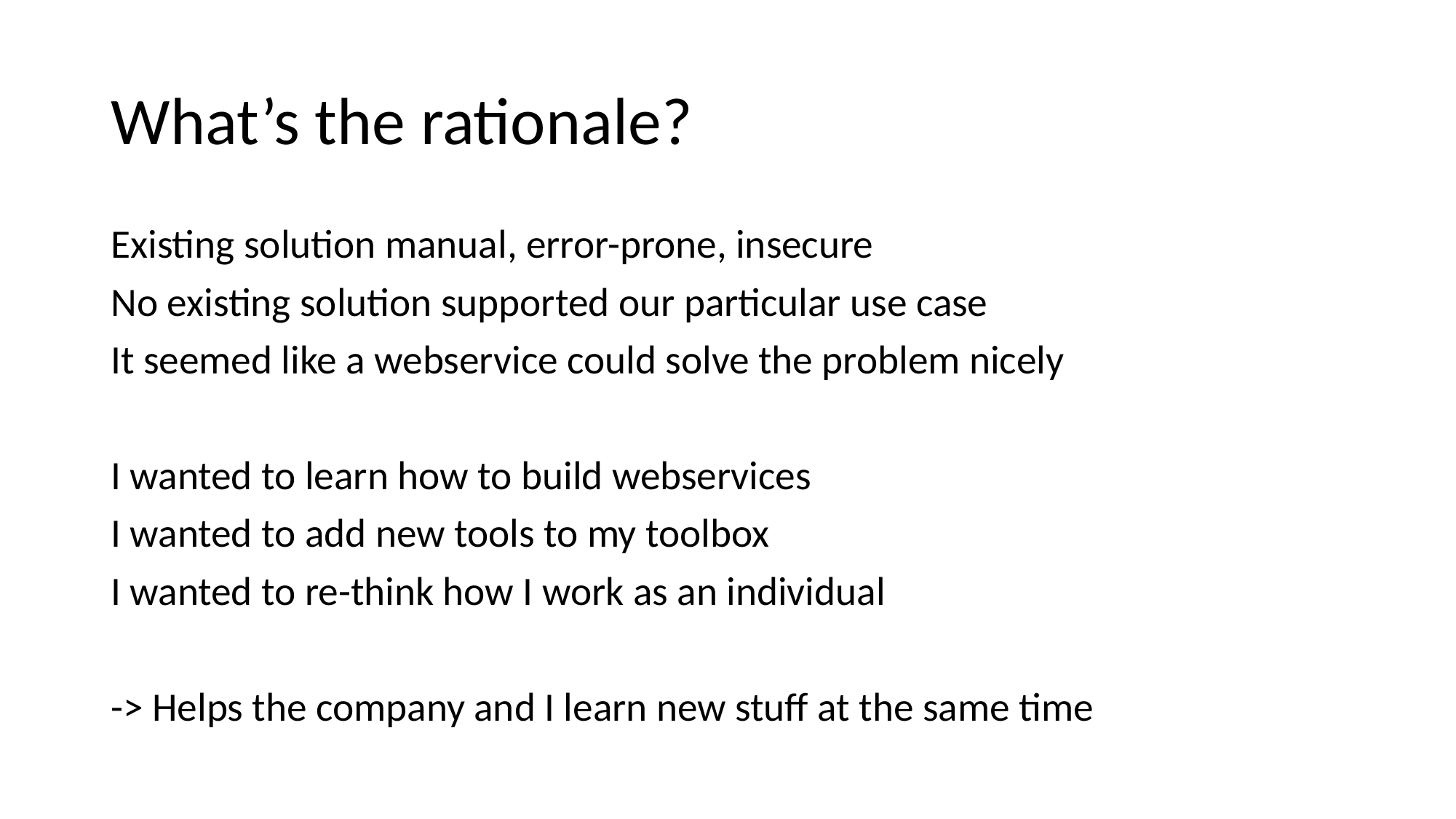

# What’s the rationale?
Existing solution manual, error-prone, insecure
No existing solution supported our particular use case
It seemed like a webservice could solve the problem nicely

I wanted to learn how to build webservices
I wanted to add new tools to my toolbox
I wanted to re-think how I work as an individual

-> Helps the company and I learn new stuff at the same time